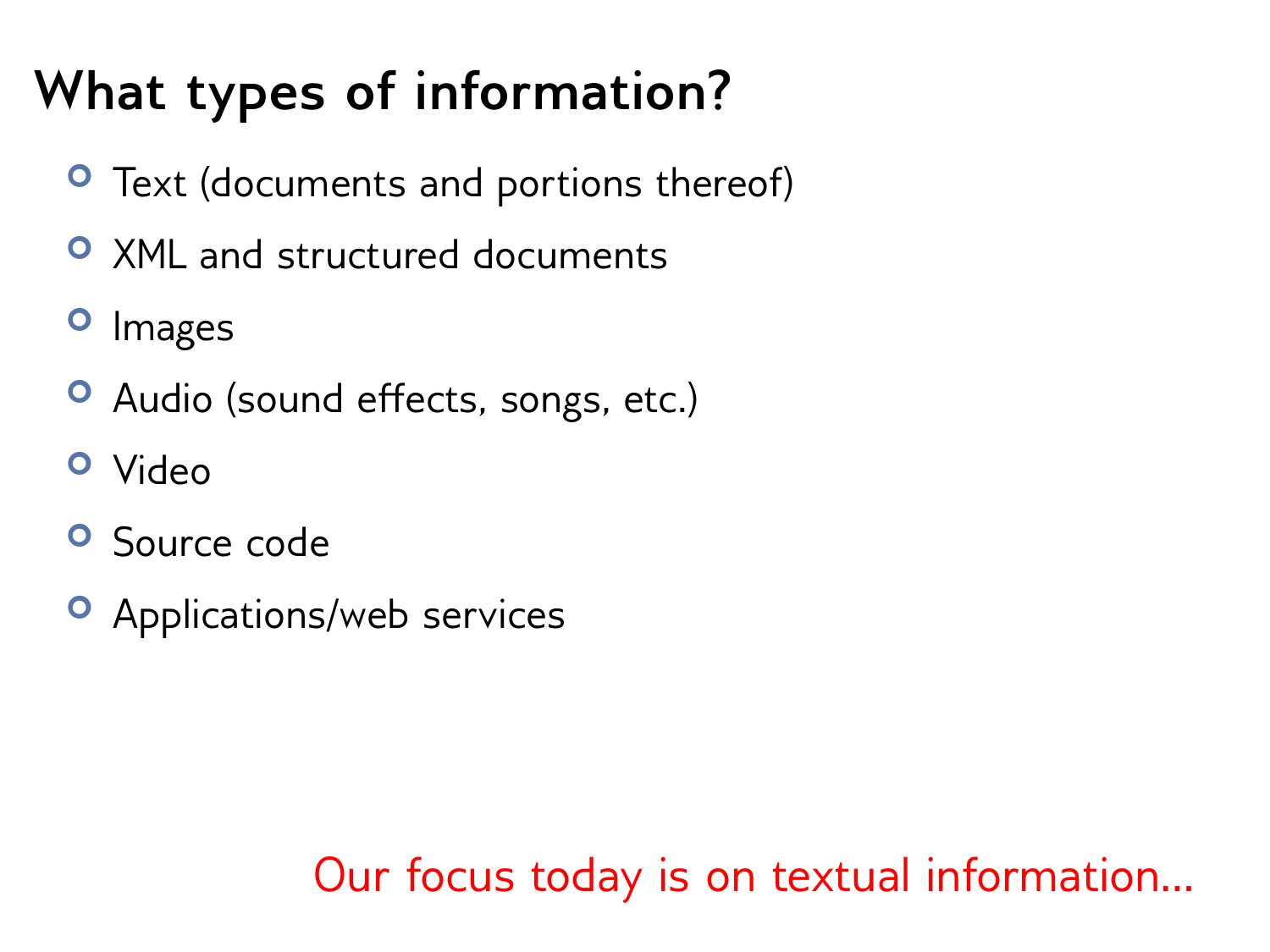

# What types of information?
Text (documents and portions thereof)
XML and structured documents
Images
Audio (sound effects, songs, etc.)
Video
Source code
Applications/web services

Our focus today is on textual information…